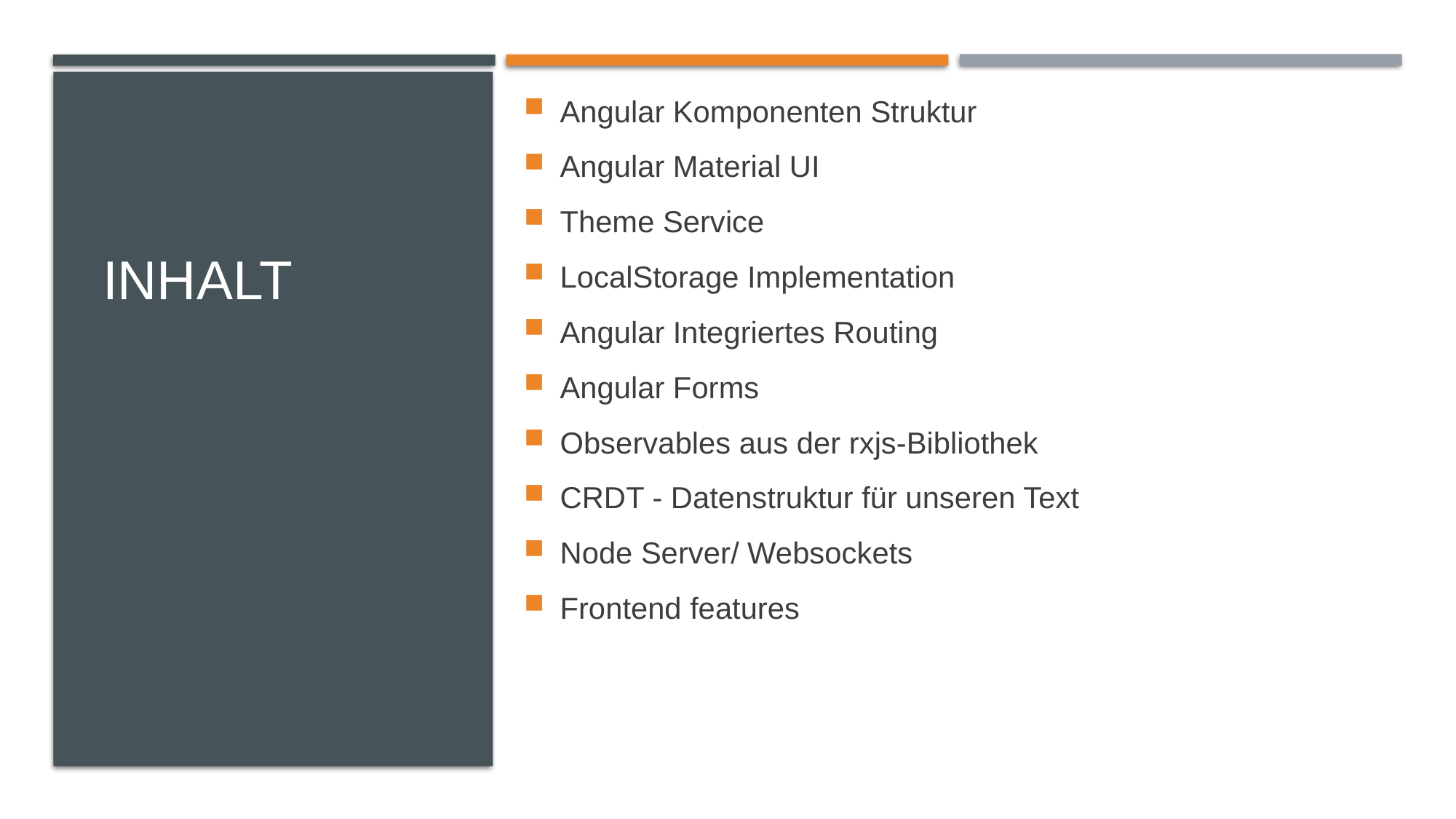

Angular Komponenten Struktur
Angular Material UI
Theme Service
LocalStorage Implementation
Angular Integriertes Routing
Angular Forms
Observables aus der rxjs-Bibliothek
CRDT - Datenstruktur für unseren Text
Node Server/ Websockets
Frontend features

# Inhalt